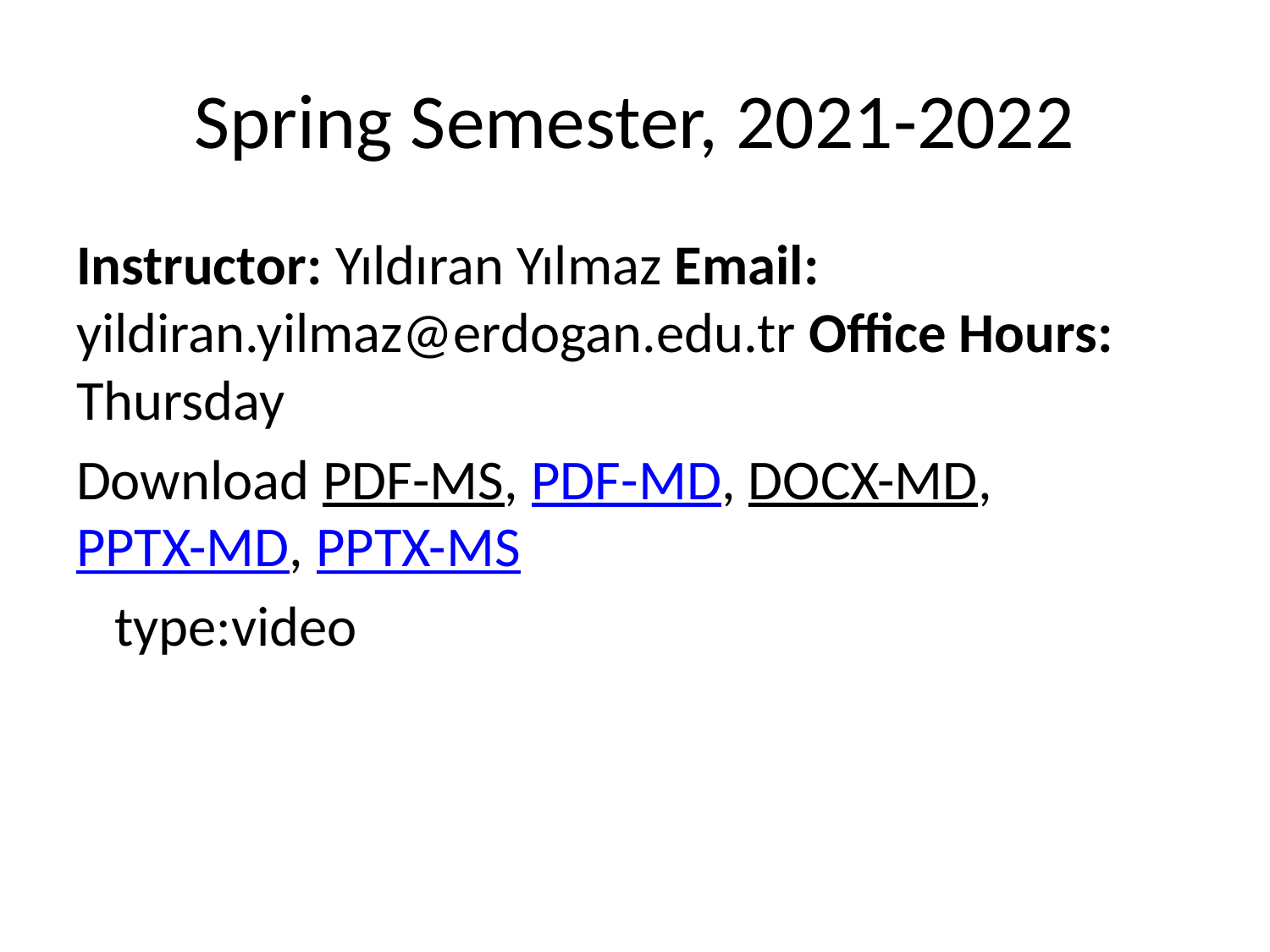

# Spring Semester, 2021-2022
Instructor: Yıldıran Yılmaz Email: yildiran.yilmaz@erdogan.edu.tr Office Hours: Thursday
Download PDF-MS, PDF-MD, DOCX-MD, PPTX-MD, PPTX-MS
   type:video